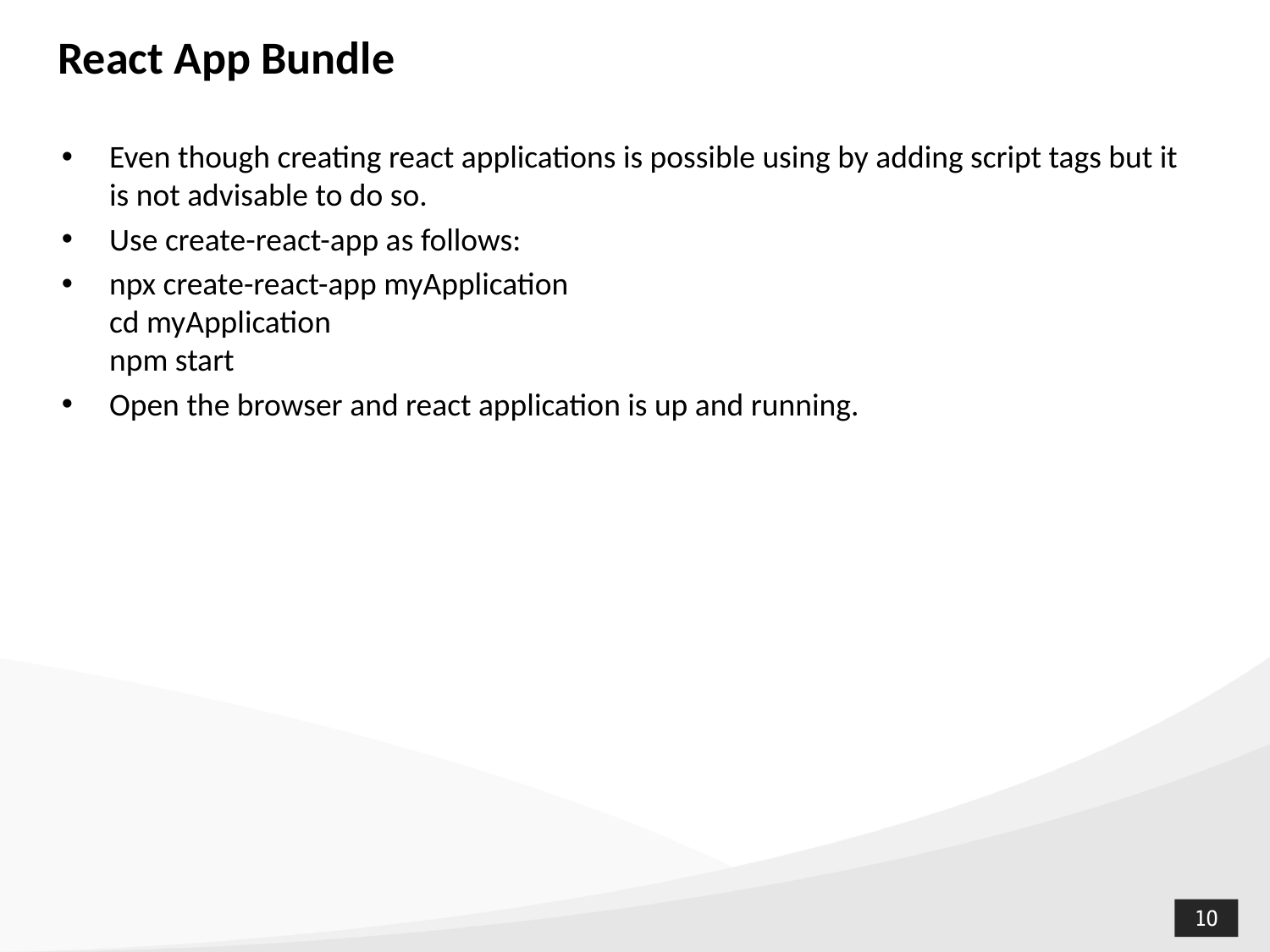

React App Bundle
Even though creating react applications is possible using by adding script tags but it is not advisable to do so.
Use create-react-app as follows:
npx create-react-app myApplication
cd myApplication
npm start
Open the browser and react application is up and running.